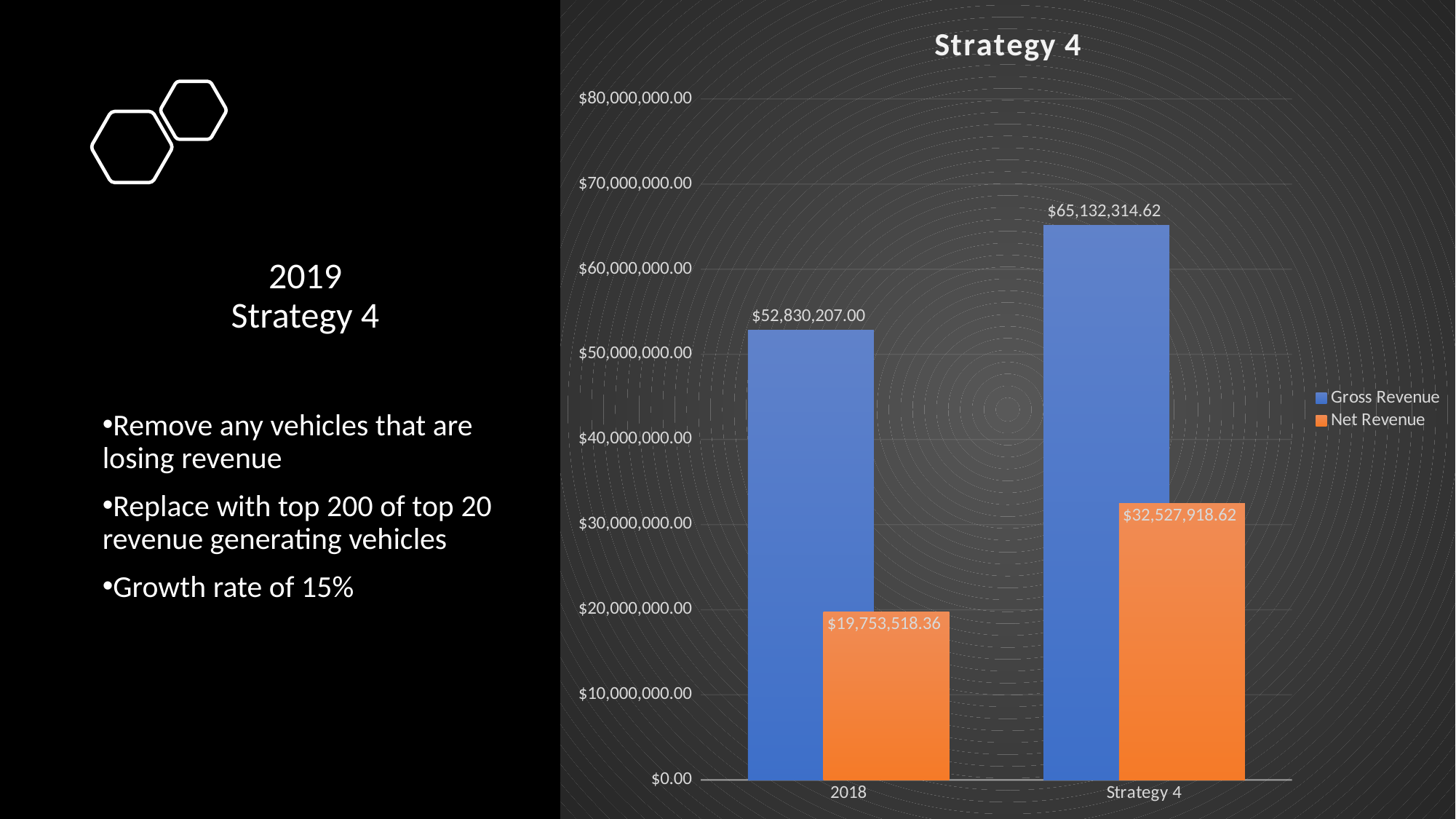

### Chart: Strategy 4

| Category | Gross Revenue | Net Revenue |
|---|---|---|
| 2018 | 52830207.0 | 19753518.35999999 |
| Strategy 4 | 65132314.61638563 | 32527918.616385657 |

# 2019 Strategy 4
Remove any vehicles that are losing revenue
Replace with top 200 of top 20 revenue generating vehicles
Growth rate of 15%